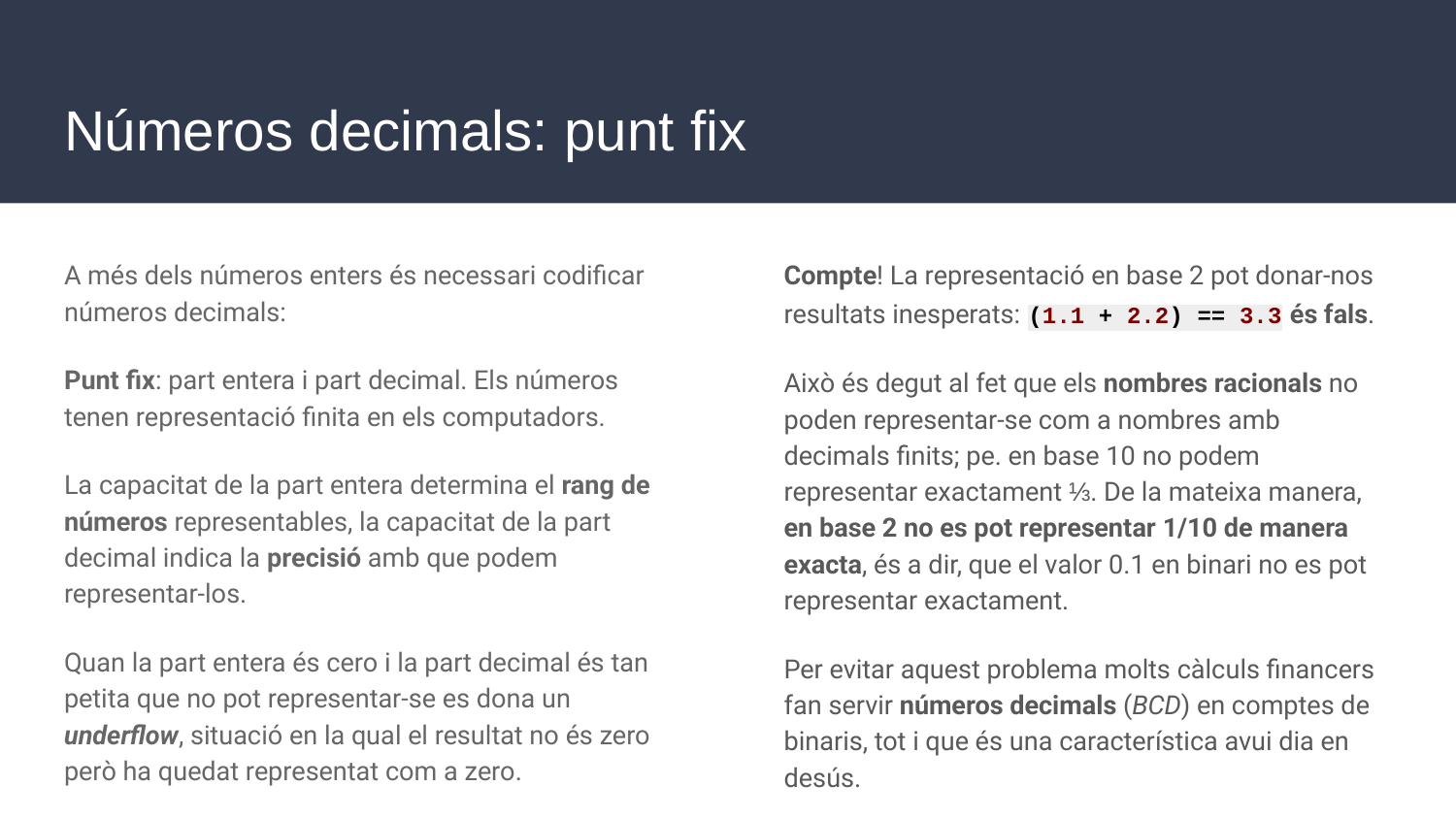

# Números decimals: punt fix
A més dels números enters és necessari codificar números decimals:
Punt fix: part entera i part decimal. Els números tenen representació finita en els computadors.
La capacitat de la part entera determina el rang de números representables, la capacitat de la part decimal indica la precisió amb que podem representar-los.
Quan la part entera és cero i la part decimal és tan petita que no pot representar-se es dona un underflow, situació en la qual el resultat no és zero però ha quedat representat com a zero.

Compte! La representació en base 2 pot donar-nos resultats inesperats: (1.1 + 2.2) == 3.3 és fals.
Això és degut al fet que els nombres racionals no poden representar-se com a nombres amb decimals finits; pe. en base 10 no podem representar exactament ⅓. De la mateixa manera, en base 2 no es pot representar 1/10 de manera exacta, és a dir, que el valor 0.1 en binari no es pot representar exactament.
Per evitar aquest problema molts càlculs financers fan servir números decimals (BCD) en comptes de binaris, tot i que és una característica avui dia en desús.